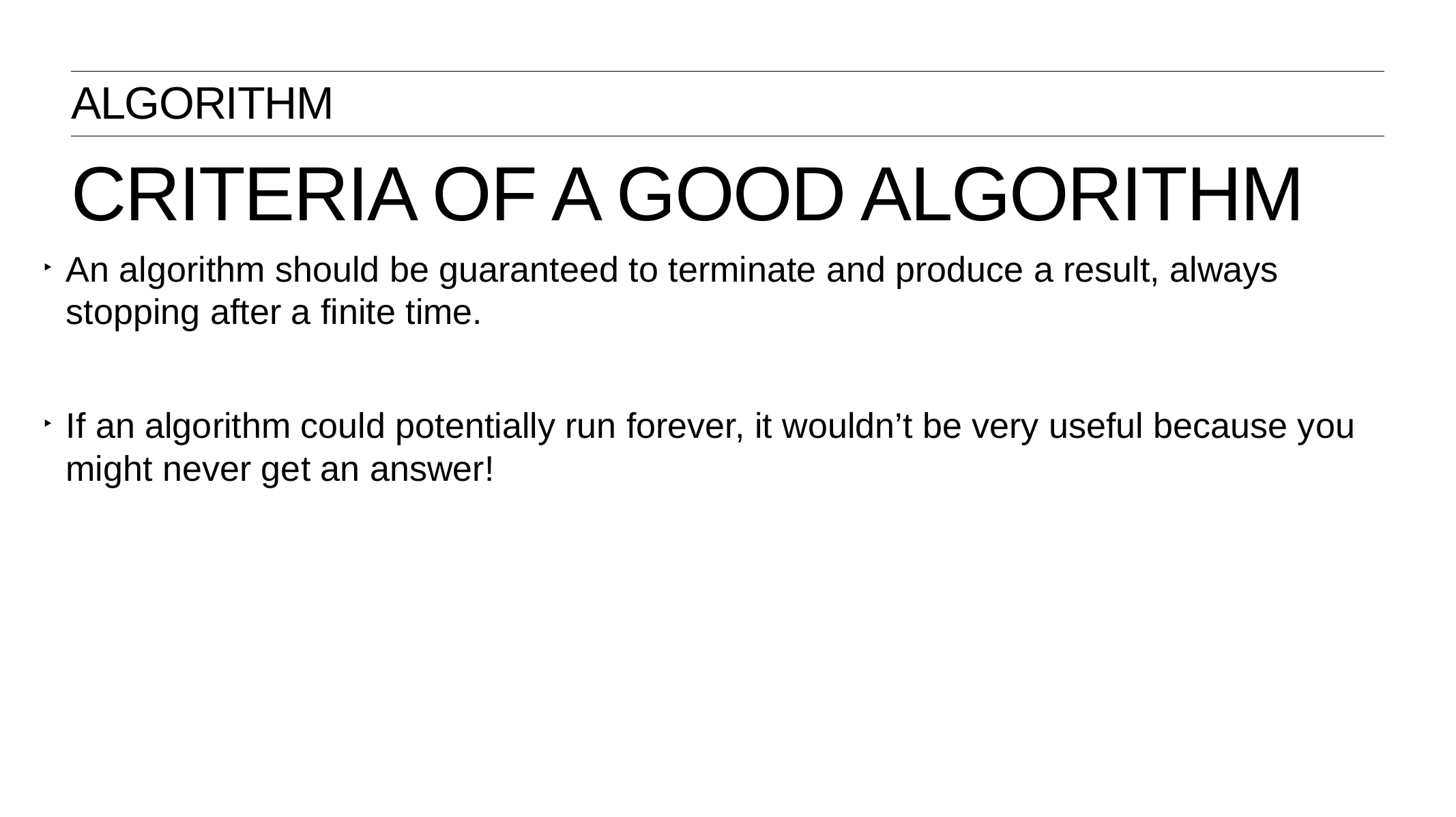

Algorithm
# Criteria of a good algorithm
An algorithm should be guaranteed to terminate and produce a result, always stopping after a finite time.

If an algorithm could potentially run forever, it wouldn’t be very useful because you might never get an answer!